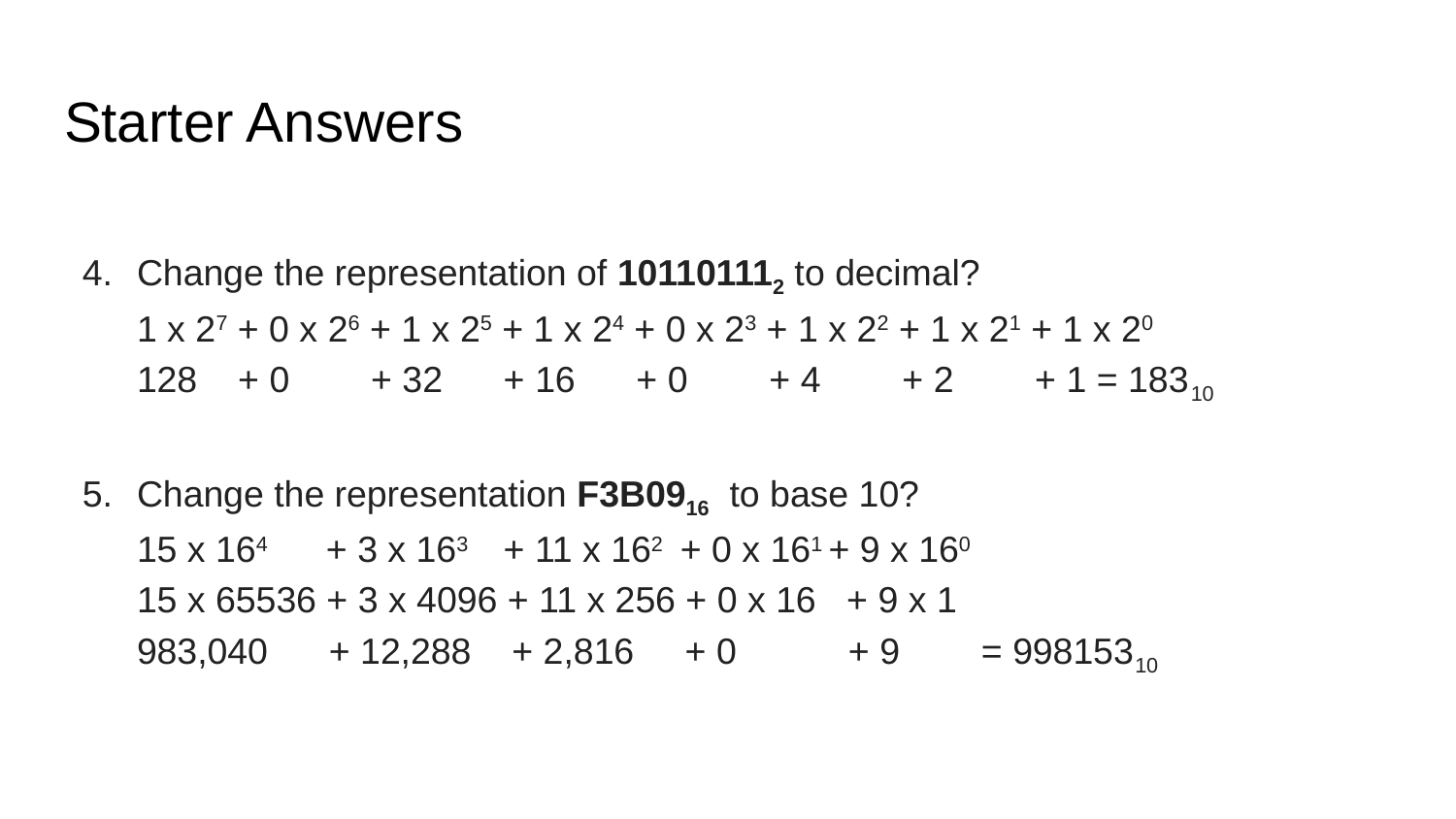

# Starter Answers

Change the representation of 101101112 to decimal?
1 x 27 + 0 x 26 + 1 x 25 + 1 x 24 + 0 x 23 + 1 x 22 + 1 x 21 + 1 x 20
128    + 0        + 32      + 16      + 0        + 4        + 2        + 1 = 18310

Change the representation F3B0916  to base 10?
15 x 164          + 3 x 163      + 11 x 162   + 0 x 161 + 9 x 160
15 x 65536 + 3 x 4096 + 11 x 256 + 0 x 16   + 9 x 1
983,040      + 12,288    + 2,816     + 0           + 9        = 99815310